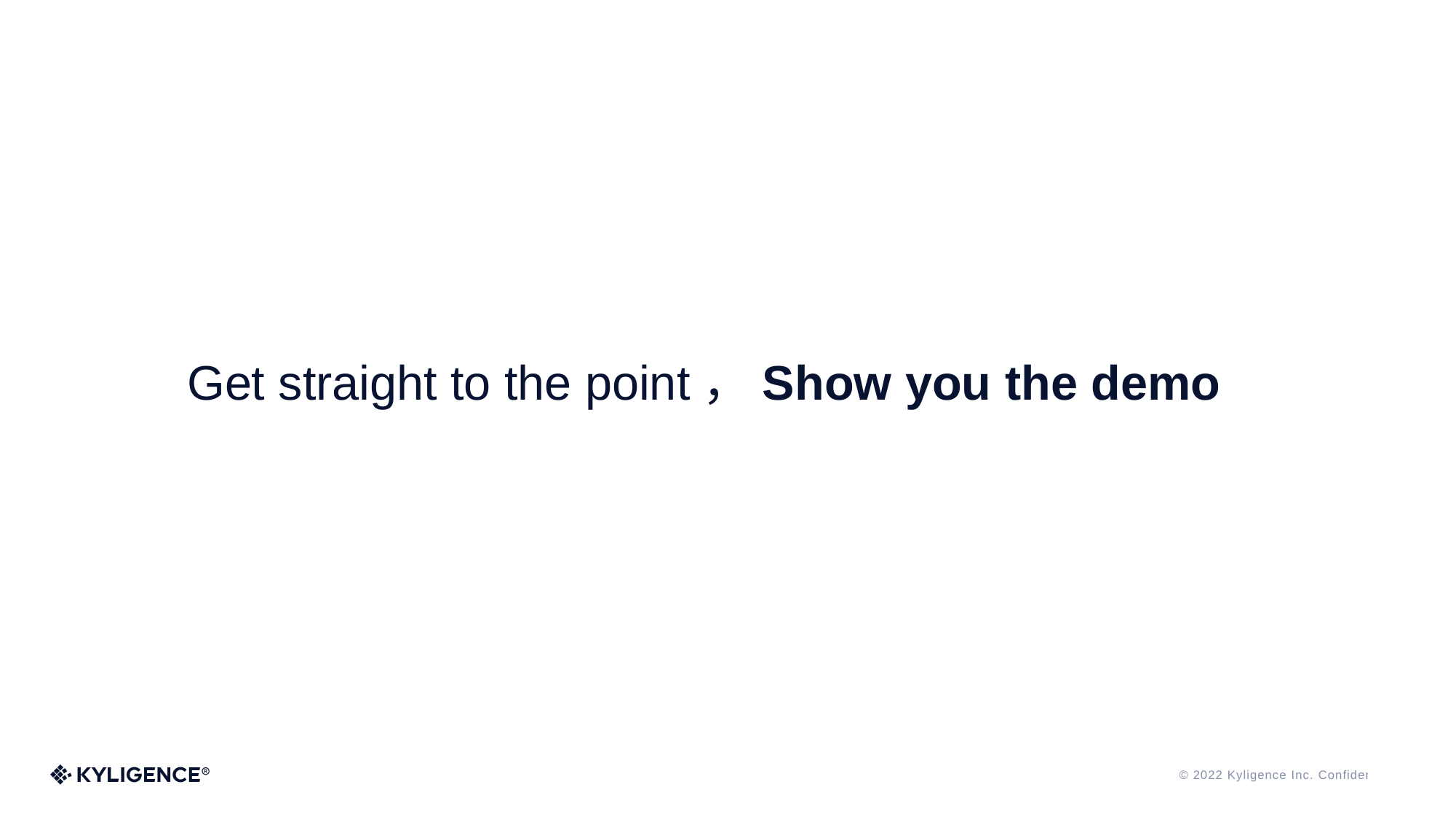

# Get straight to the point，Show you the demo